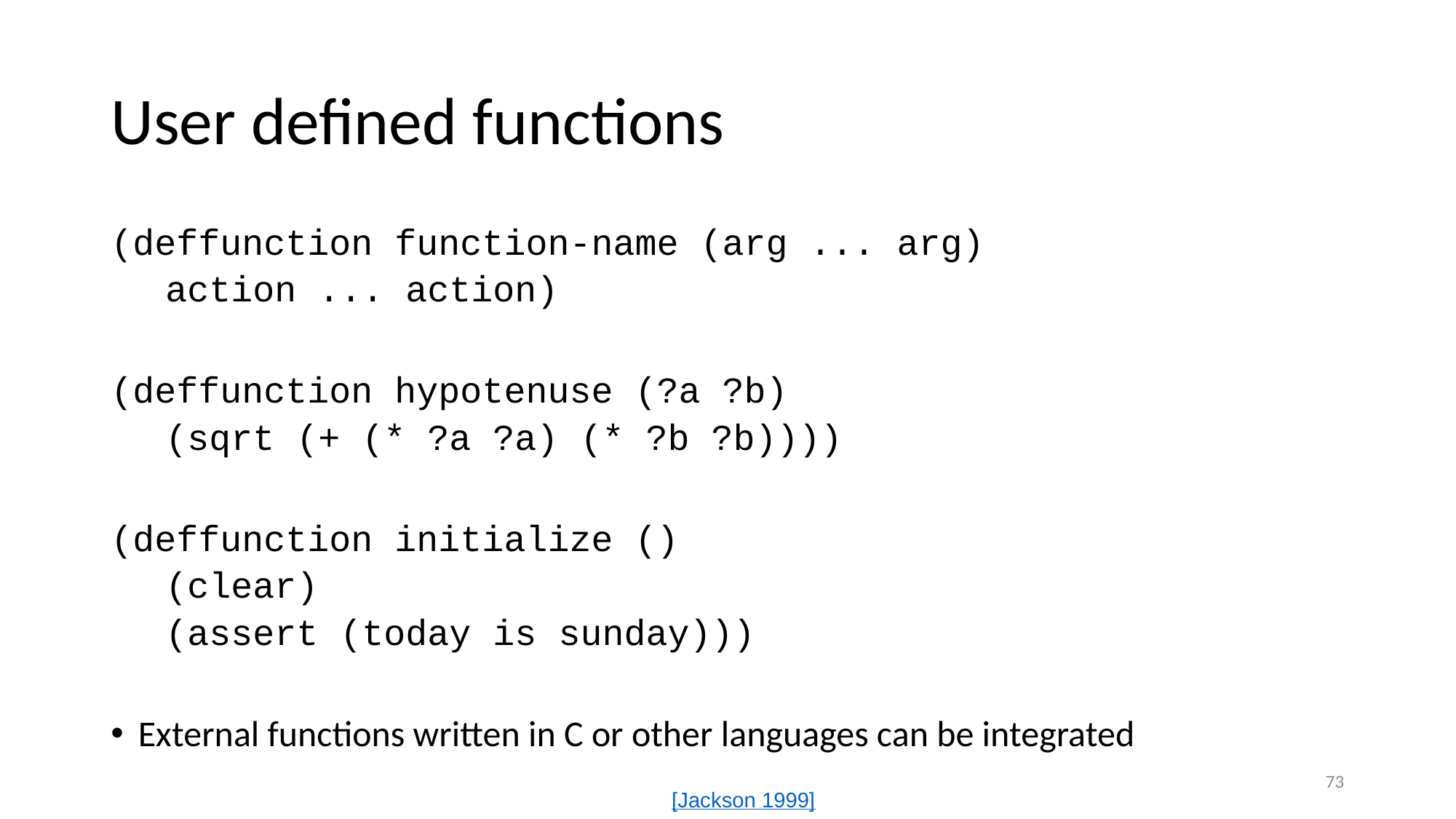

# User defined functions
(deffunction function-name (arg ... arg)
action ... action)

(deffunction hypotenuse (?a ?b)
(sqrt (+ (* ?a ?a) (* ?b ?b))))

(deffunction initialize ()
(clear)
(assert (today is sunday)))

External functions written in C or other languages can be integrated
73
[Jackson 1999]